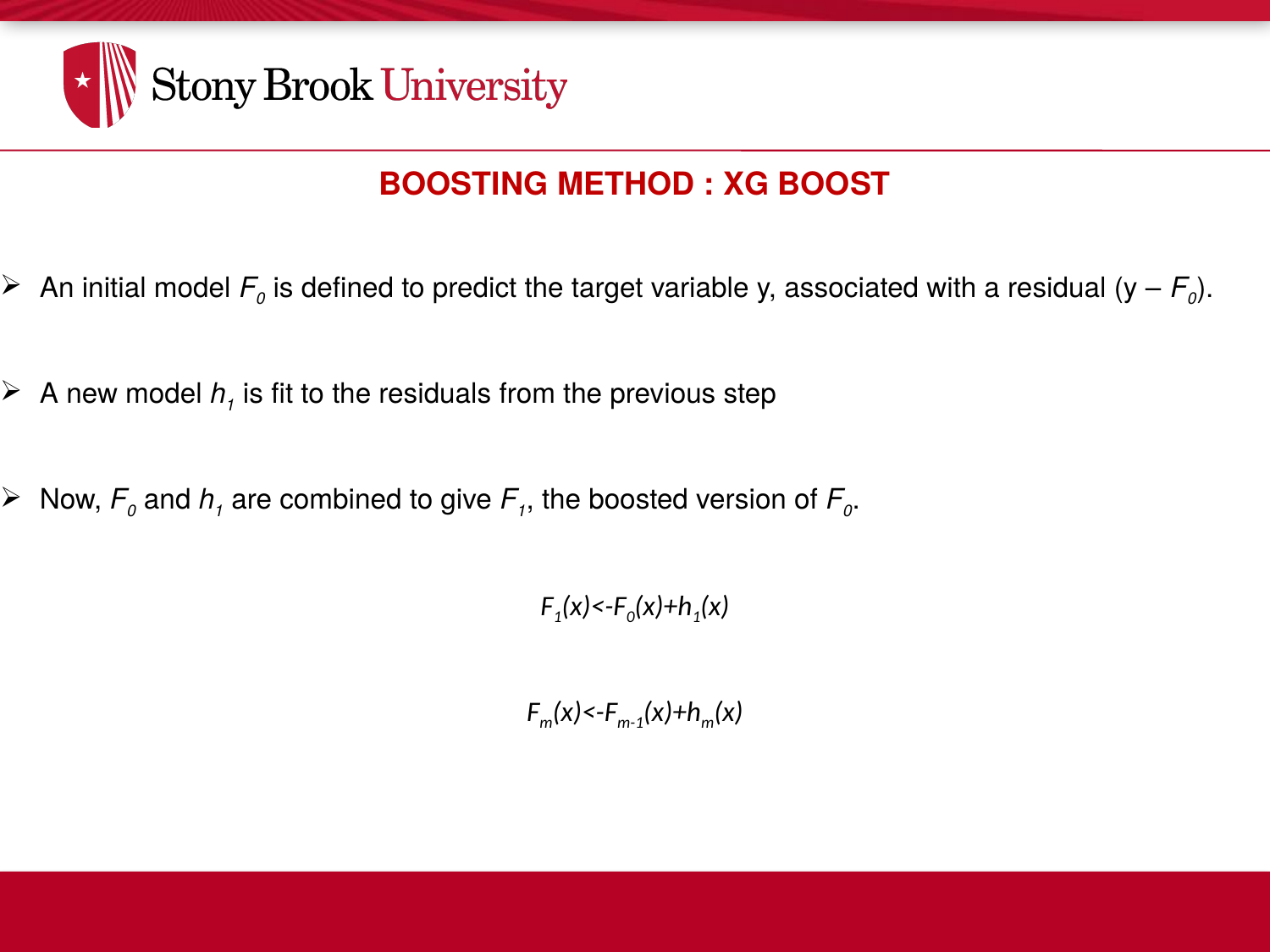

BOOSTING METHOD : XG BOOST

An initial model F0 is defined to predict the target variable y, associated with a residual (y – F0).

A new model h1 is fit to the residuals from the previous step

Now, F0 and h1 are combined to give F1, the boosted version of F0.

F1(x)<-F0(x)+h1(x)

Fm(x)<-Fm-1(x)+hm(x)